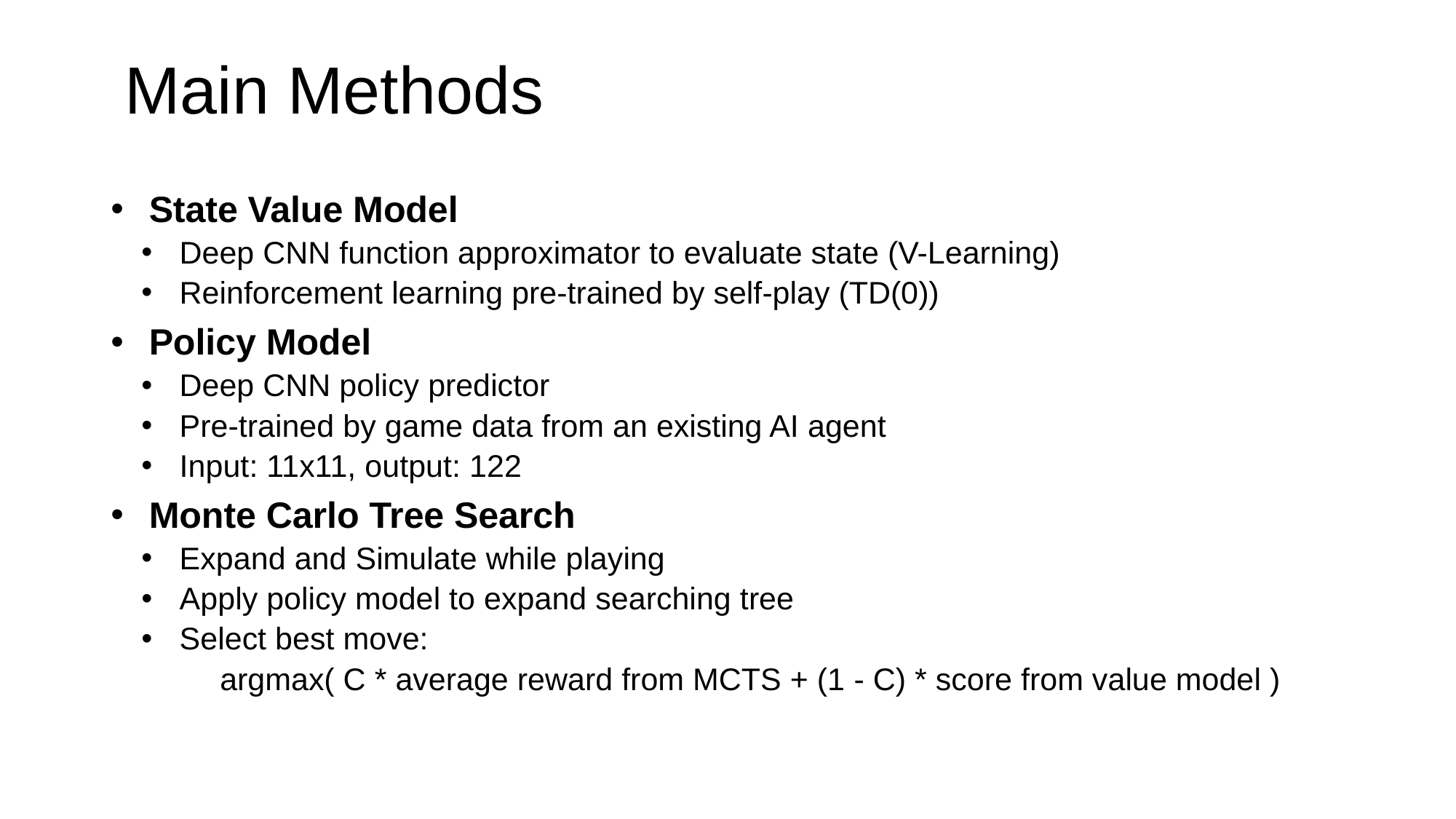

# Main Methods
State Value Model
Deep CNN function approximator to evaluate state (V-Learning)
Reinforcement learning pre-trained by self-play (TD(0))
Policy Model
Deep CNN policy predictor
Pre-trained by game data from an existing AI agent
Input: 11x11, output: 122
Monte Carlo Tree Search
Expand and Simulate while playing
Apply policy model to expand searching tree
Select best move:
         argmax( C * average reward from MCTS + (1 - C) * score from value model )